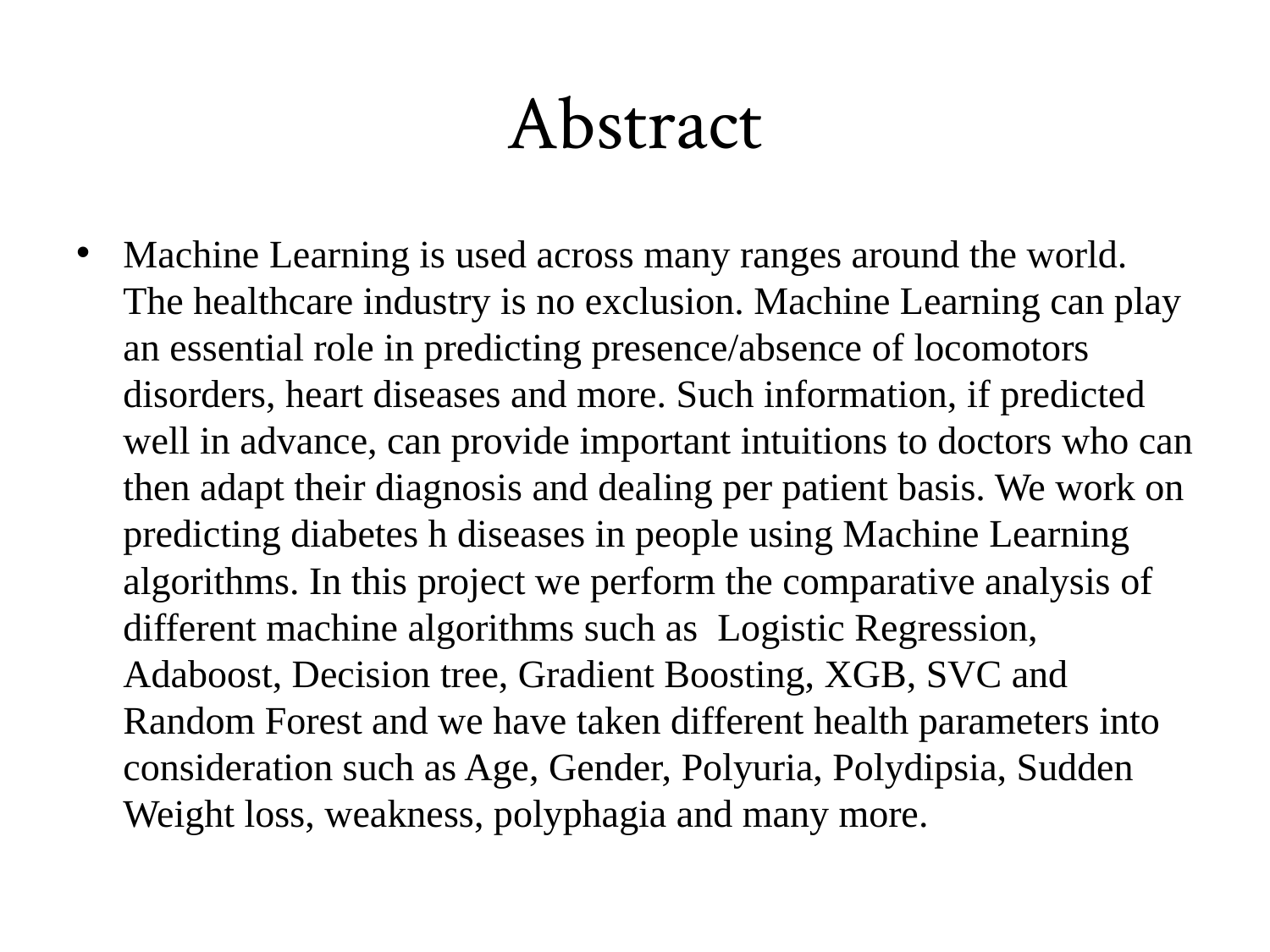

# Abstract
Machine Learning is used across many ranges around the world. The healthcare industry is no exclusion. Machine Learning can play an essential role in predicting presence/absence of locomotors disorders, heart diseases and more. Such information, if predicted well in advance, can provide important intuitions to doctors who can then adapt their diagnosis and dealing per patient basis. We work on predicting diabetes h diseases in people using Machine Learning algorithms. In this project we perform the comparative analysis of different machine algorithms such as  Logistic Regression, Adaboost, Decision tree, Gradient Boosting, XGB, SVC and Random Forest and we have taken different health parameters into consideration such as Age, Gender, Polyuria, Polydipsia, Sudden Weight loss, weakness, polyphagia and many more.